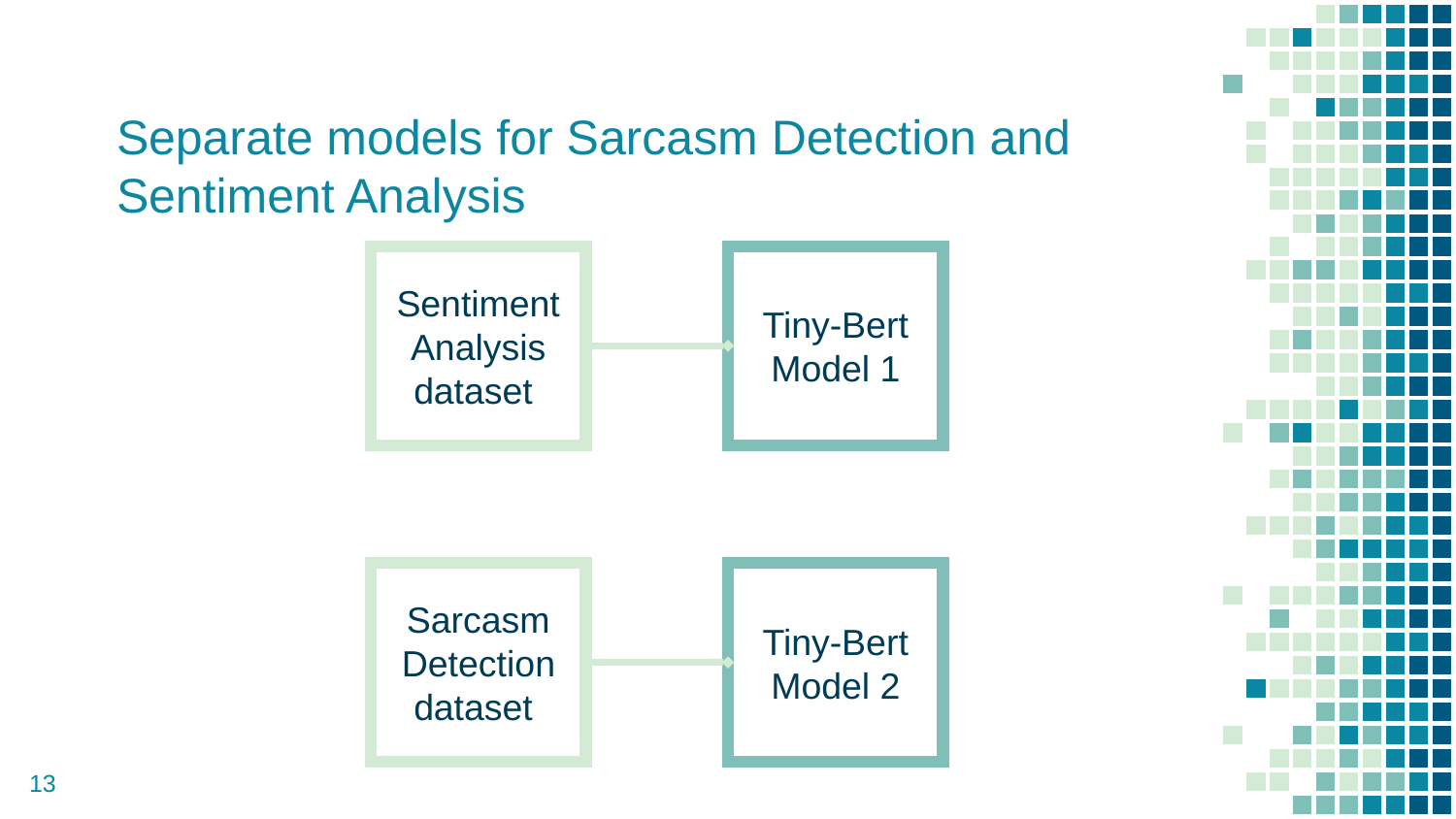

# Separate models for Sarcasm Detection and Sentiment Analysis
Sentiment Analysis dataset
Tiny-Bert Model 1
Sarcasm Detection dataset
Tiny-Bert Model 2
13